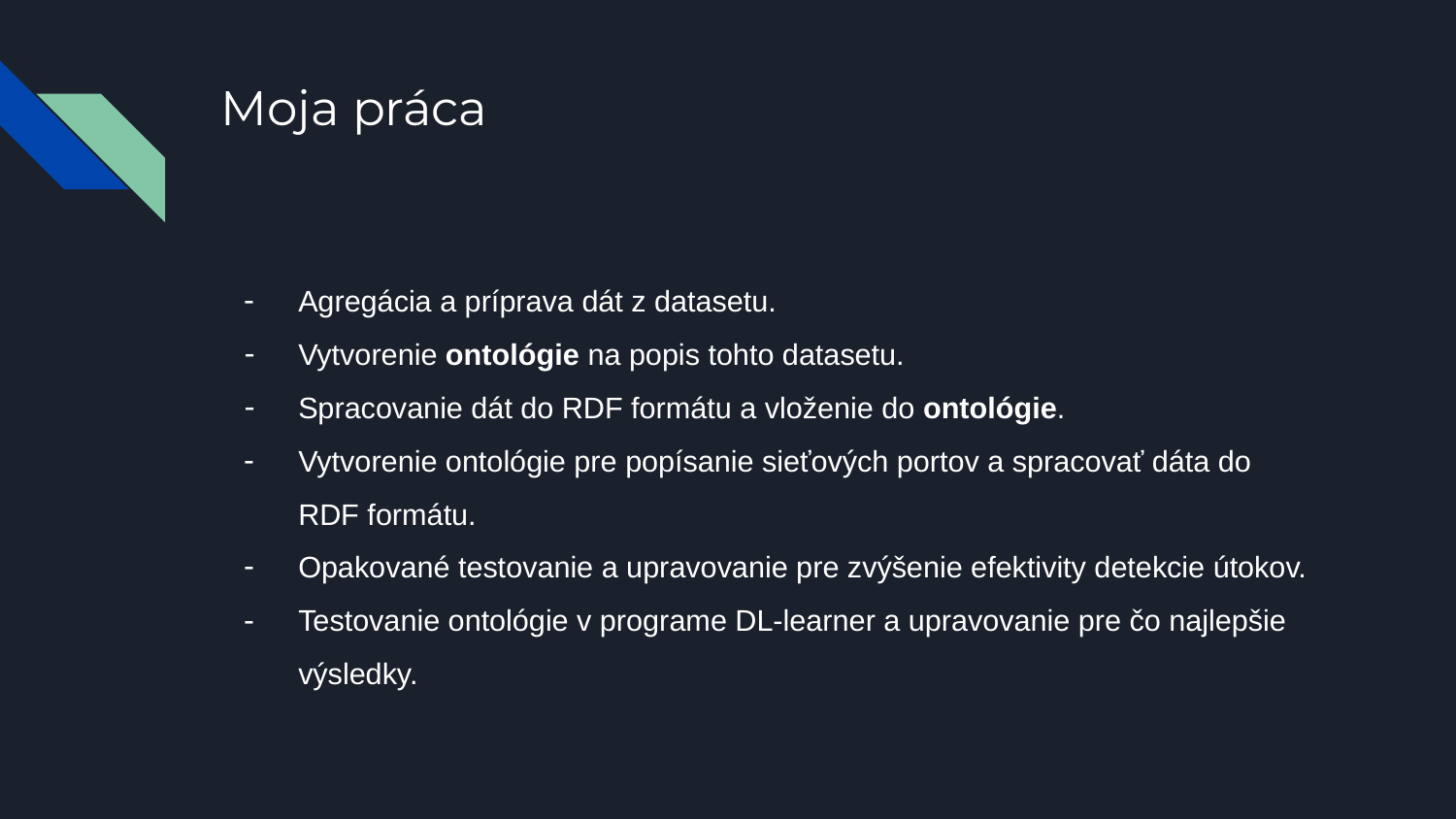

# Moja práca
Agregácia a príprava dát z datasetu.
Vytvorenie ontológie na popis tohto datasetu.
Spracovanie dát do RDF formátu a vloženie do ontológie.
Vytvorenie ontológie pre popísanie sieťových portov a spracovať dáta do RDF formátu.
Opakované testovanie a upravovanie pre zvýšenie efektivity detekcie útokov.
Testovanie ontológie v programe DL-learner a upravovanie pre čo najlepšie výsledky.